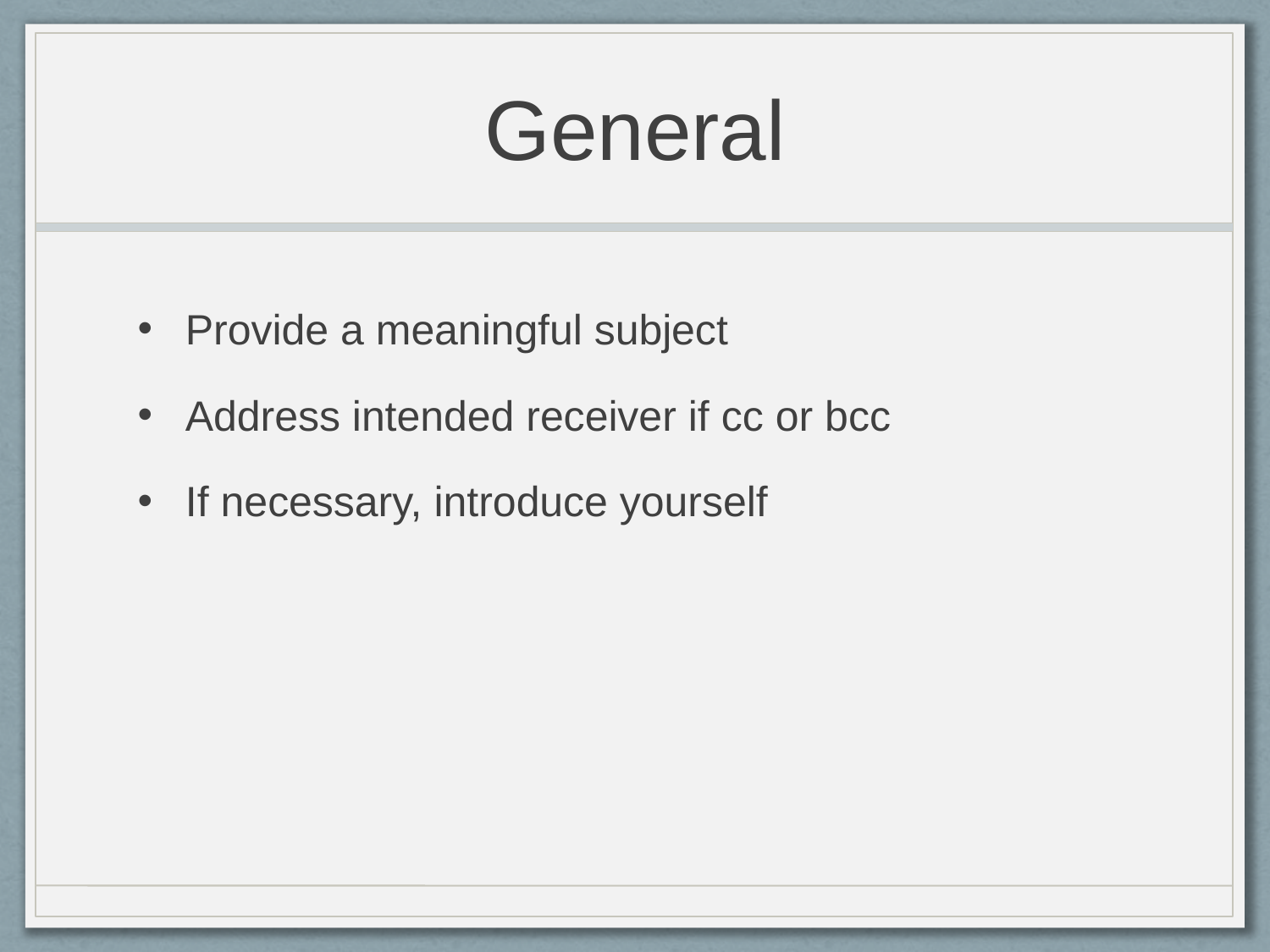

# General
Provide a meaningful subject
Address intended receiver if cc or bcc
If necessary, introduce yourself